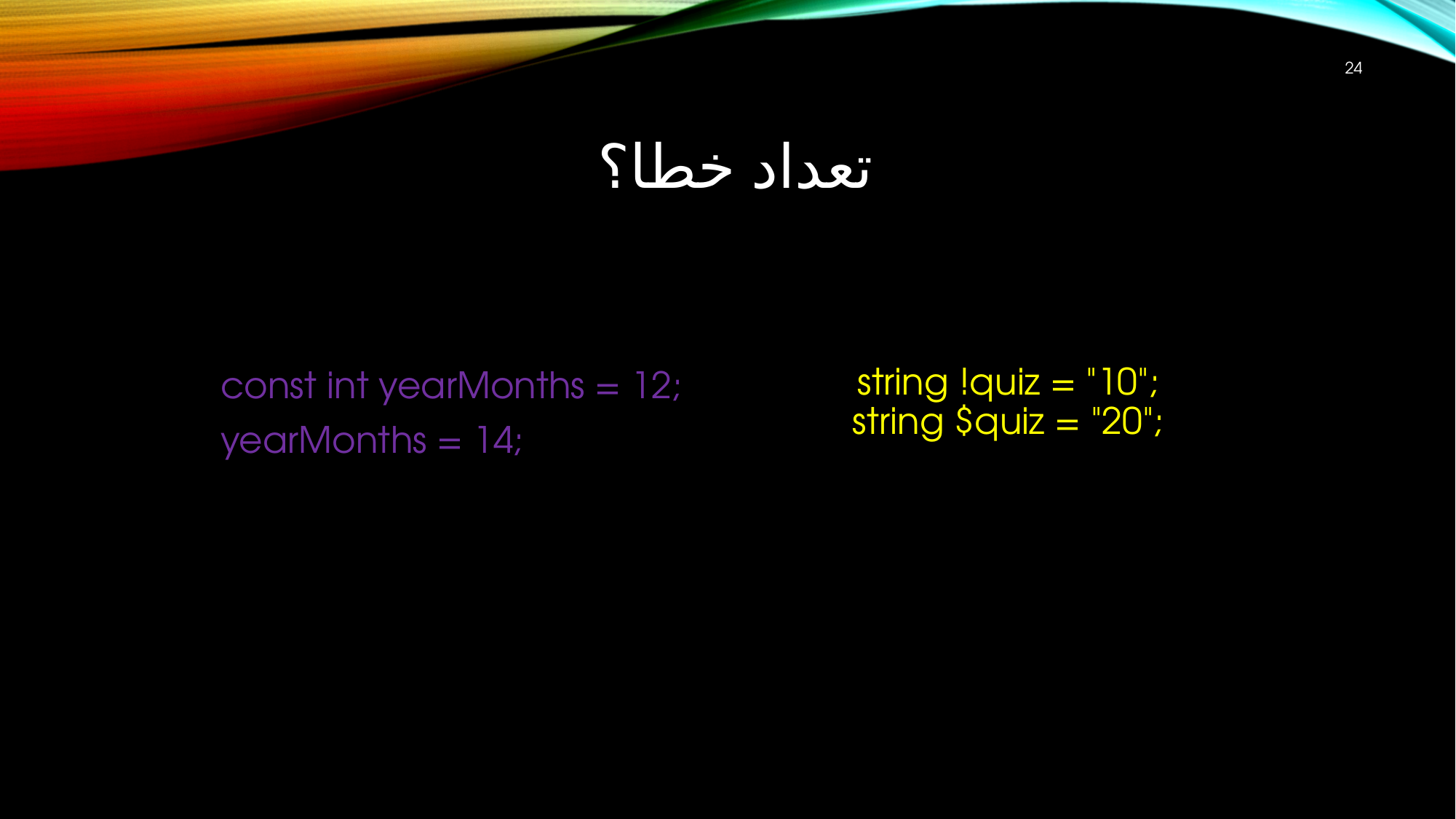

24
# تعداد خطا؟
string !quiz = "10";
string $quiz = "20";
const int yearMonths = 12;
yearMonths = 14;